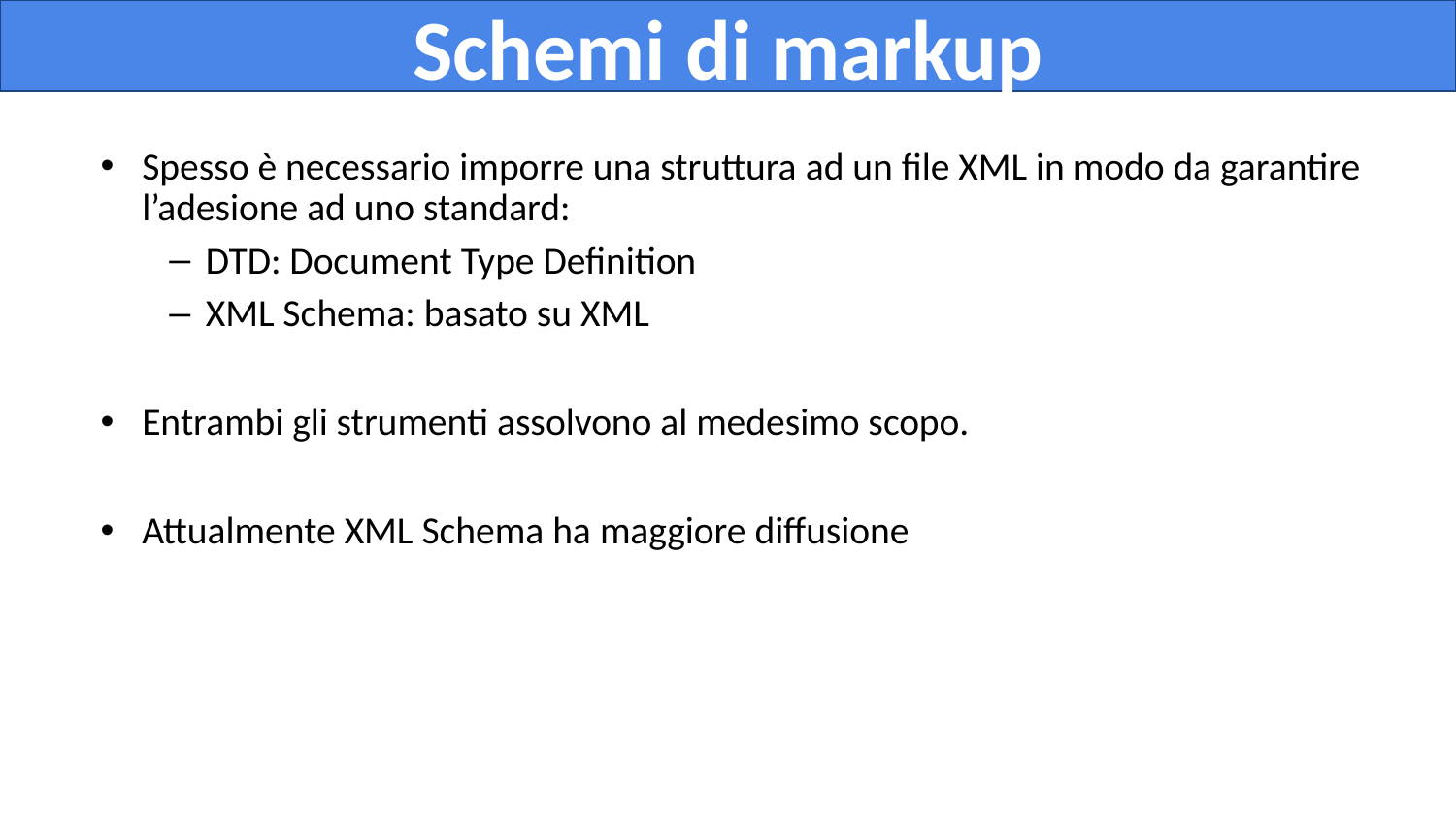

Schemi di markup
Spesso è necessario imporre una struttura ad un file XML in modo da garantire l’adesione ad uno standard:
DTD: Document Type Definition
XML Schema: basato su XML

Entrambi gli strumenti assolvono al medesimo scopo.

Attualmente XML Schema ha maggiore diffusione